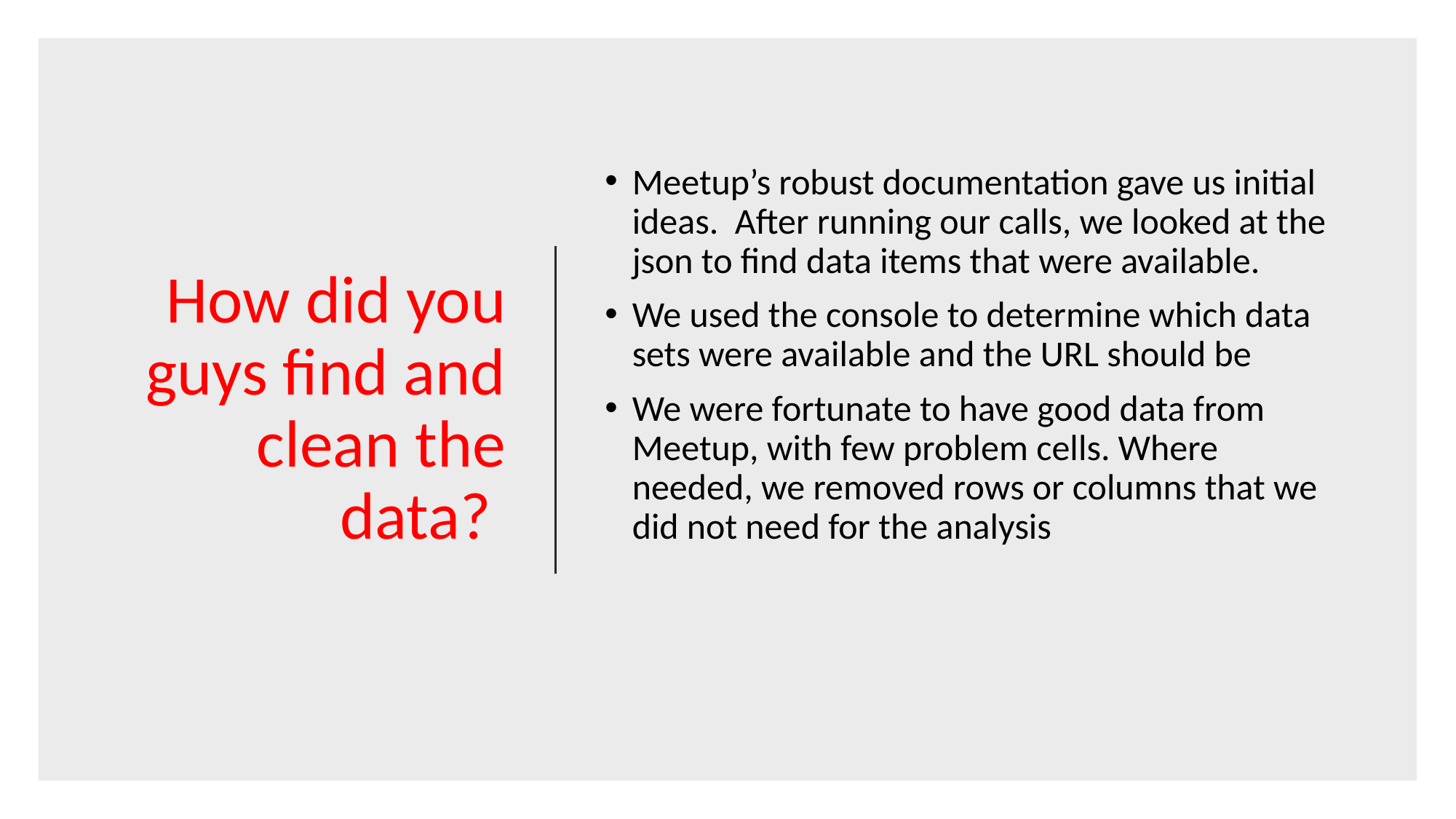

# How did you guys find and clean the data?
Meetup’s robust documentation gave us initial ideas.  After running our calls, we looked at the json to find data items that were available.
We used the console to determine which data sets were available and the URL should be
We were fortunate to have good data from Meetup, with few problem cells. Where needed, we removed rows or columns that we did not need for the analysis